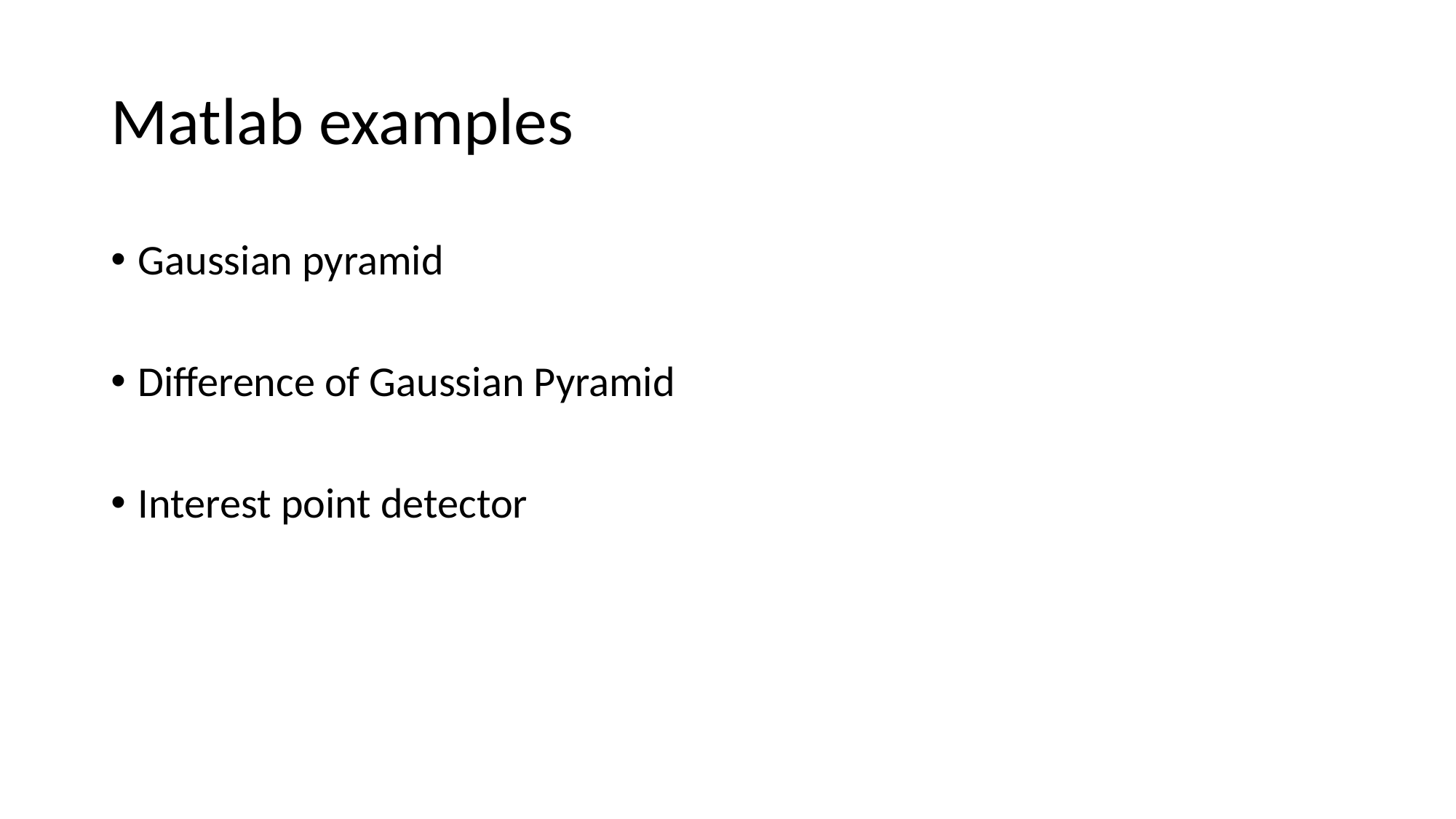

# Matlab examples

Gaussian pyramid

Difference of Gaussian Pyramid

Interest point detector